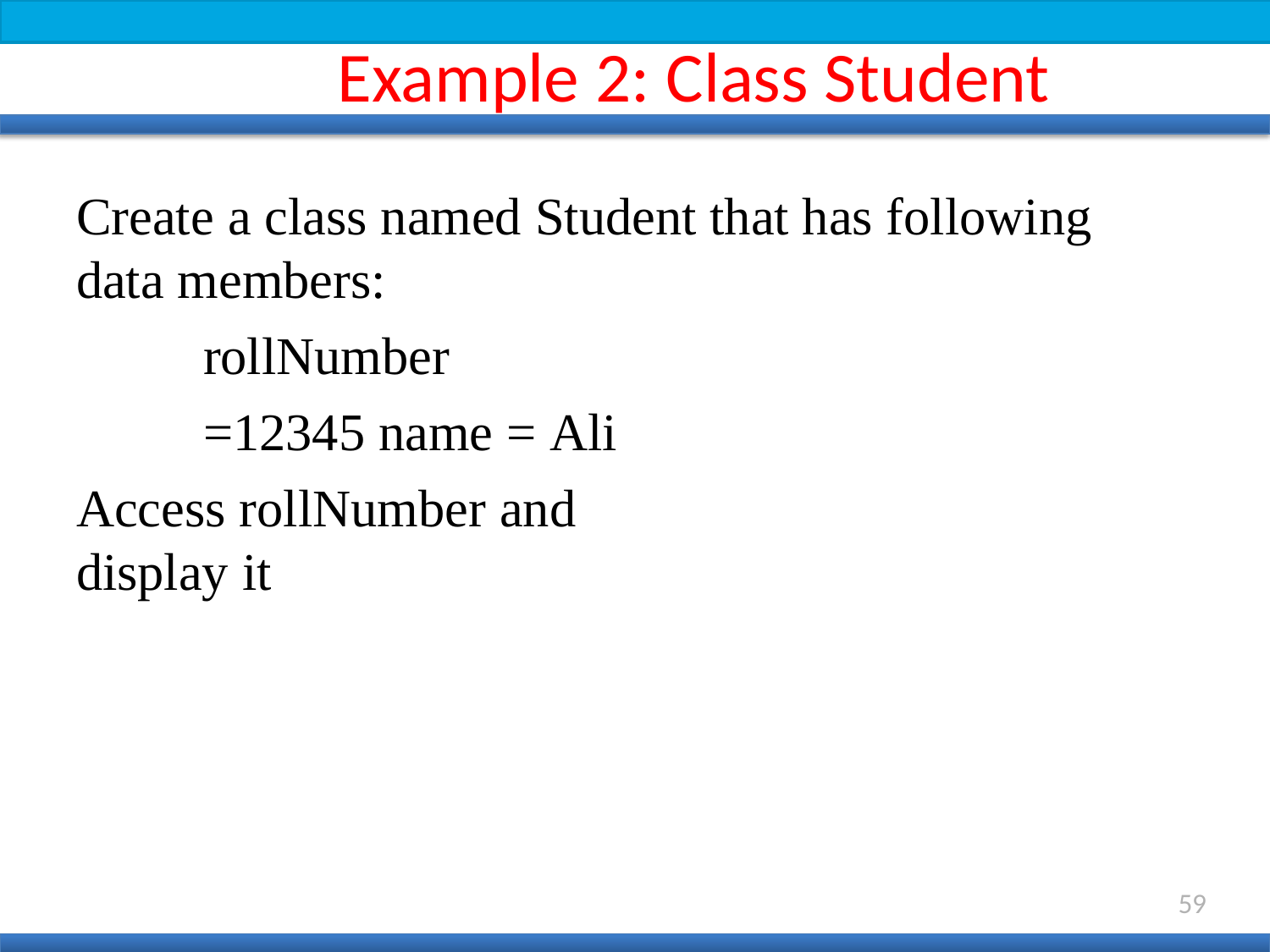

# Example 2: Class Student

Create a class named Student that has following
data members:
rollNumber	=12345 name = Ali
Access rollNumber and display it
59